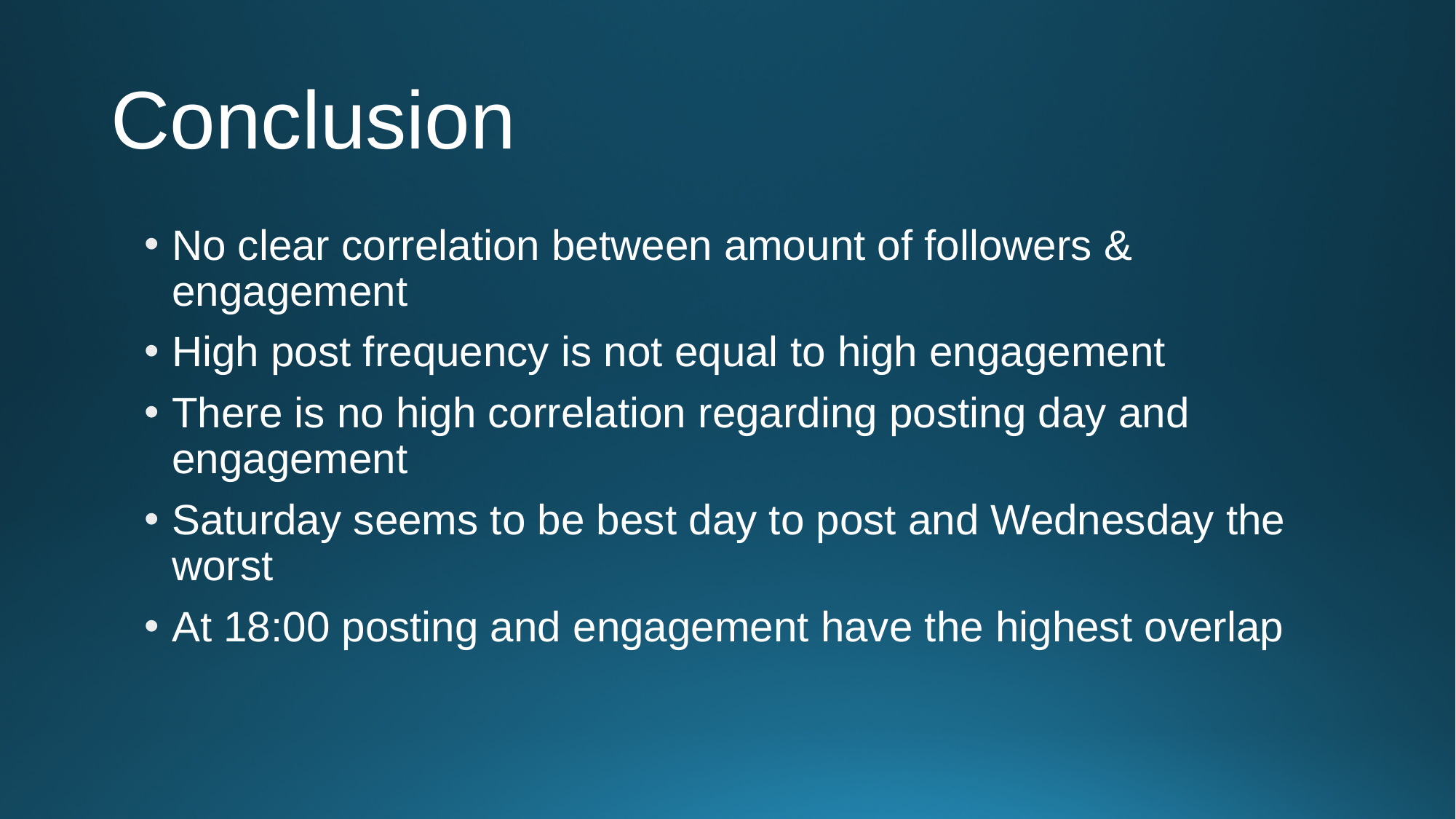

# Conclusion
No clear correlation between amount of followers & engagement
High post frequency is not equal to high engagement
There is no high correlation regarding posting day and engagement
Saturday seems to be best day to post and Wednesday the worst
At 18:00 posting and engagement have the highest overlap